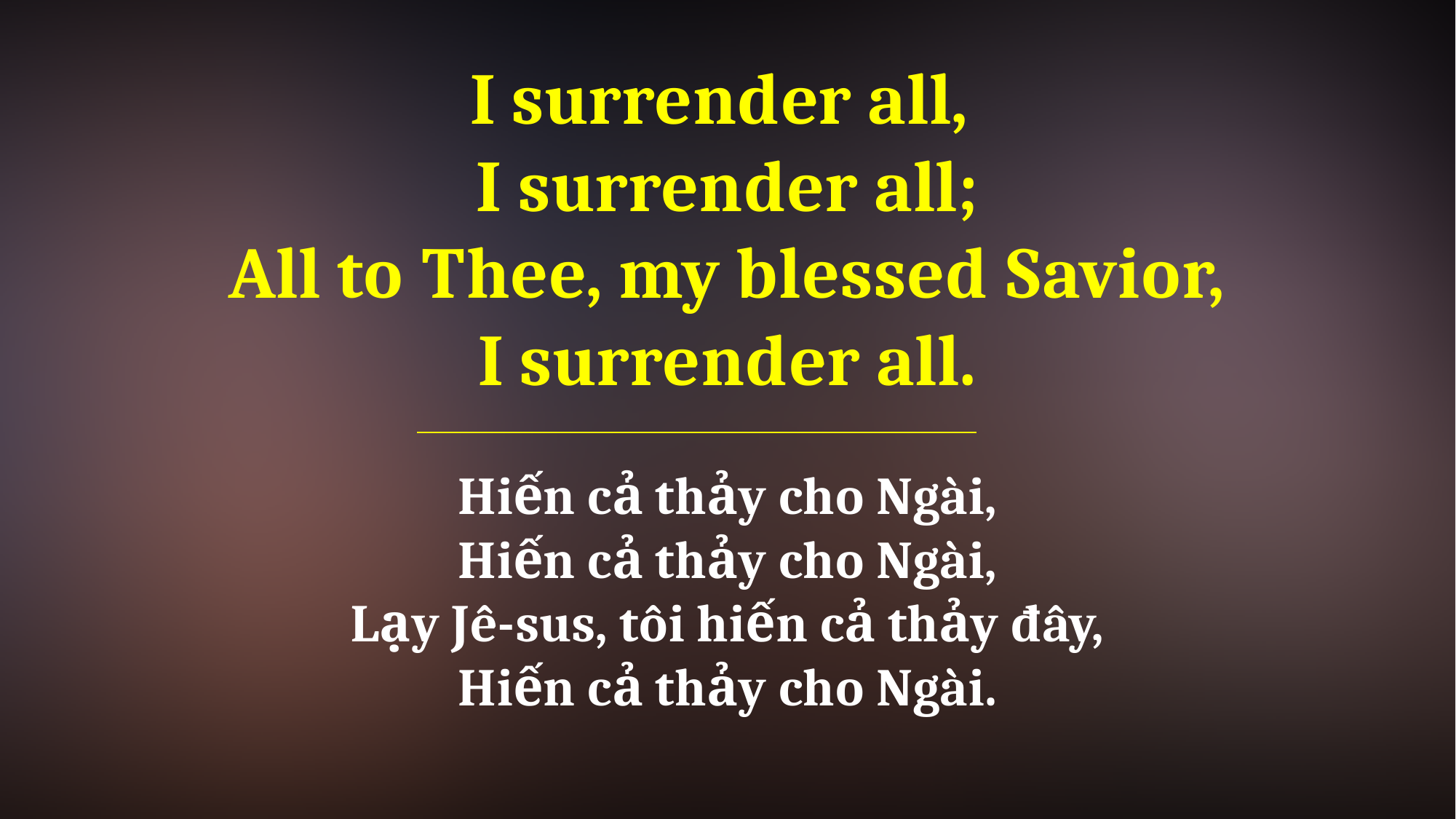

I surrender all,
I surrender all;
All to Thee, my blessed Savior,
I surrender all.
Hiến cả thảy cho Ngài,
Hiến cả thảy cho Ngài,
Lạy Jê-sus, tôi hiến cả thảy đây,
Hiến cả thảy cho Ngài.